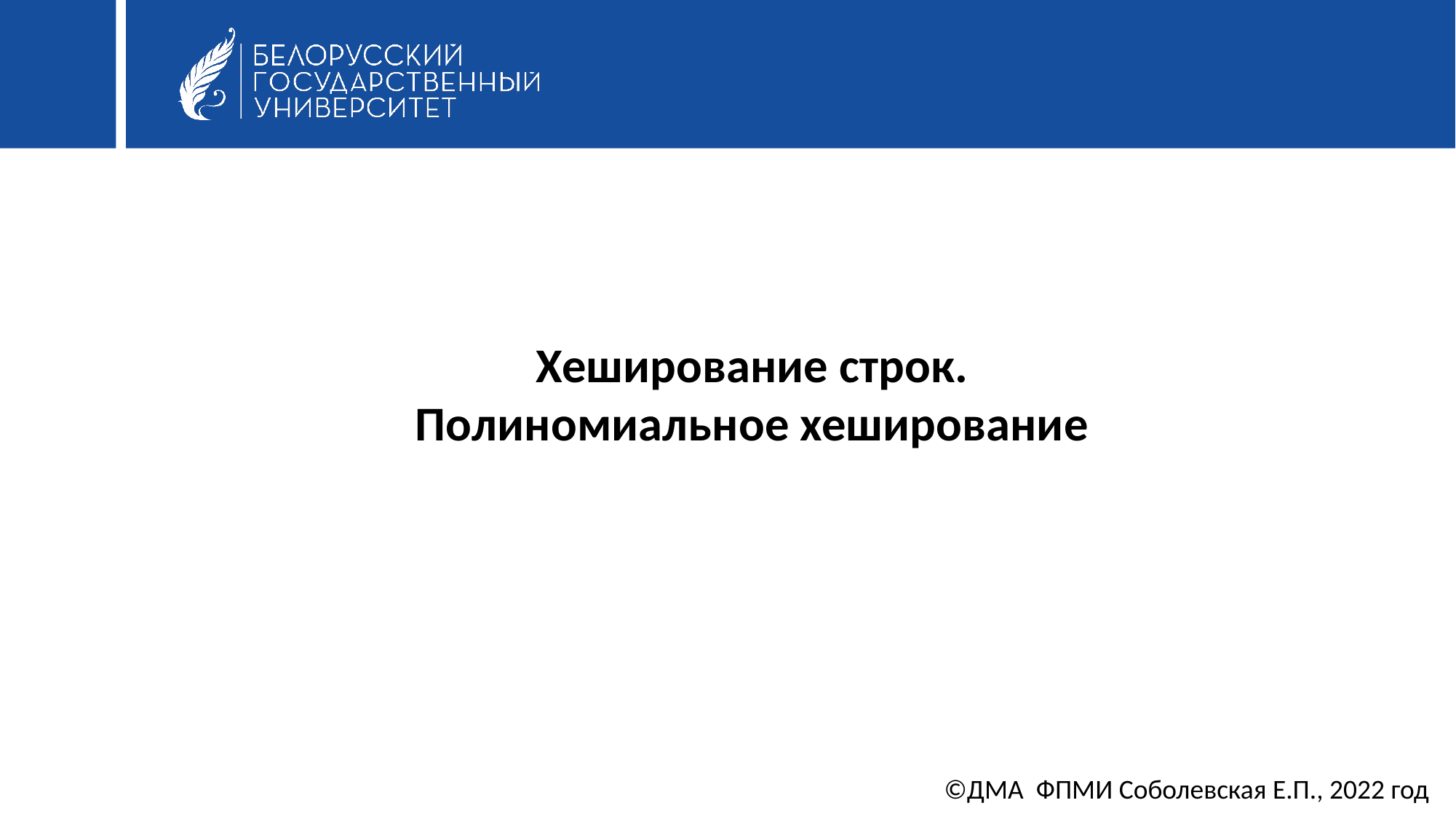

Хеширование строк.
Полиномиальное хеширование
©ДМА  ФПМИ Соболевская Е.П., 2022 год